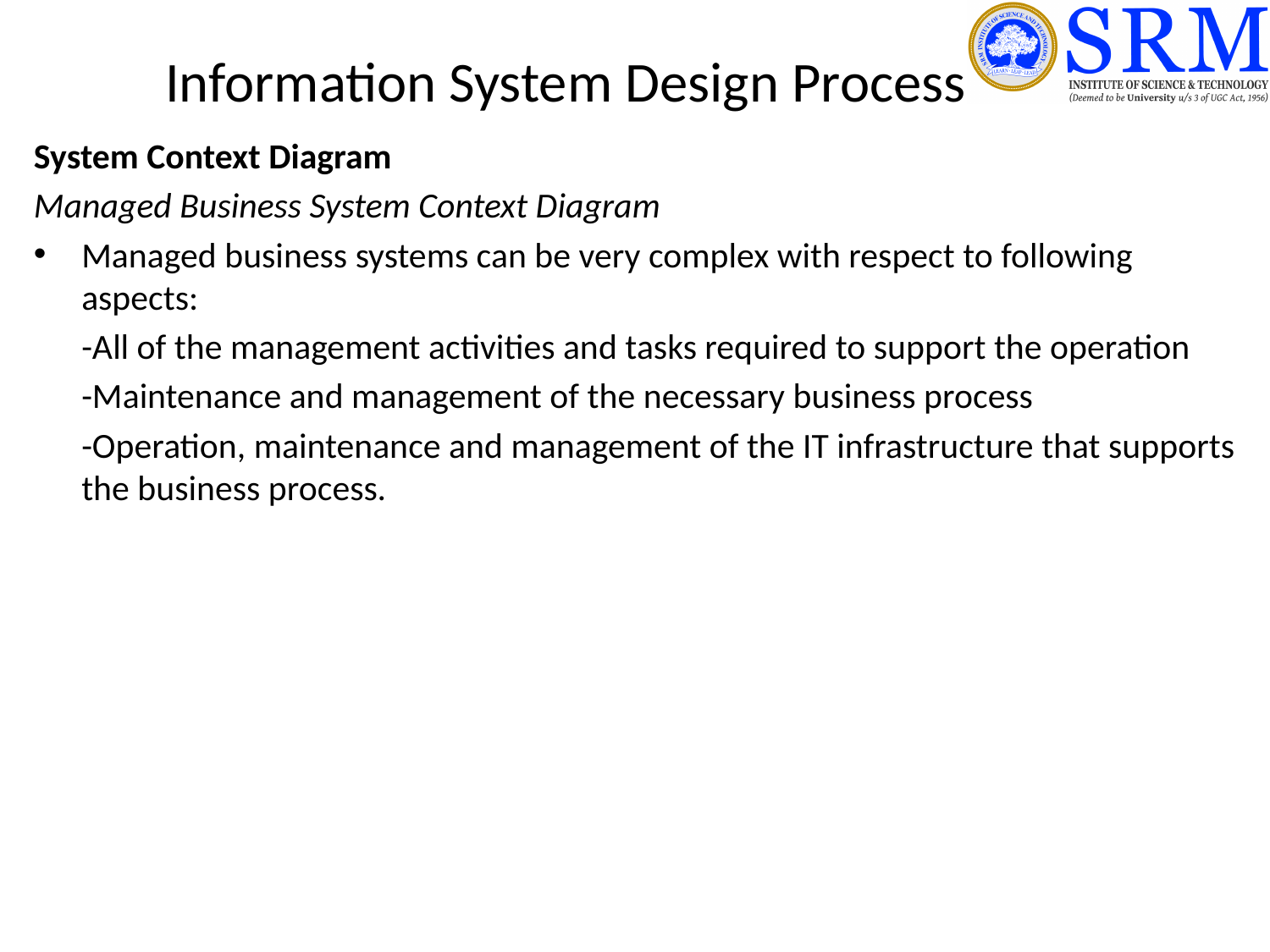

# Information System Design Process
System Context Diagram
Managed Business System Context Diagram
Managed business systems can be very complex with respect to following aspects:
	-All of the management activities and tasks required to support the operation
	-Maintenance and management of the necessary business process
	-Operation, maintenance and management of the IT infrastructure that supports the business process.